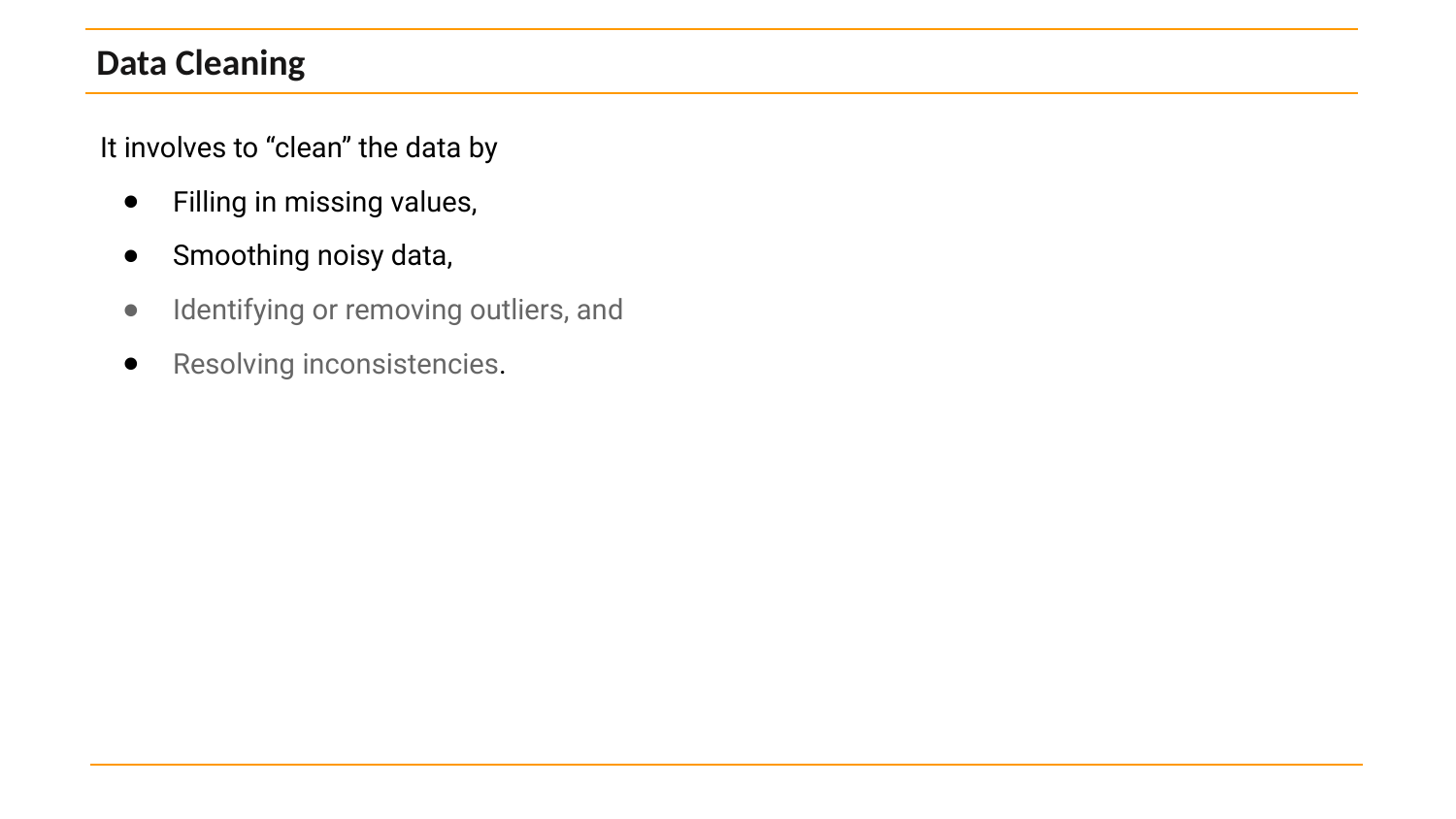

Data Cleaning
It involves to “clean” the data by
Filling in missing values,
Smoothing noisy data,
Identifying or removing outliers, and
Resolving inconsistencies.